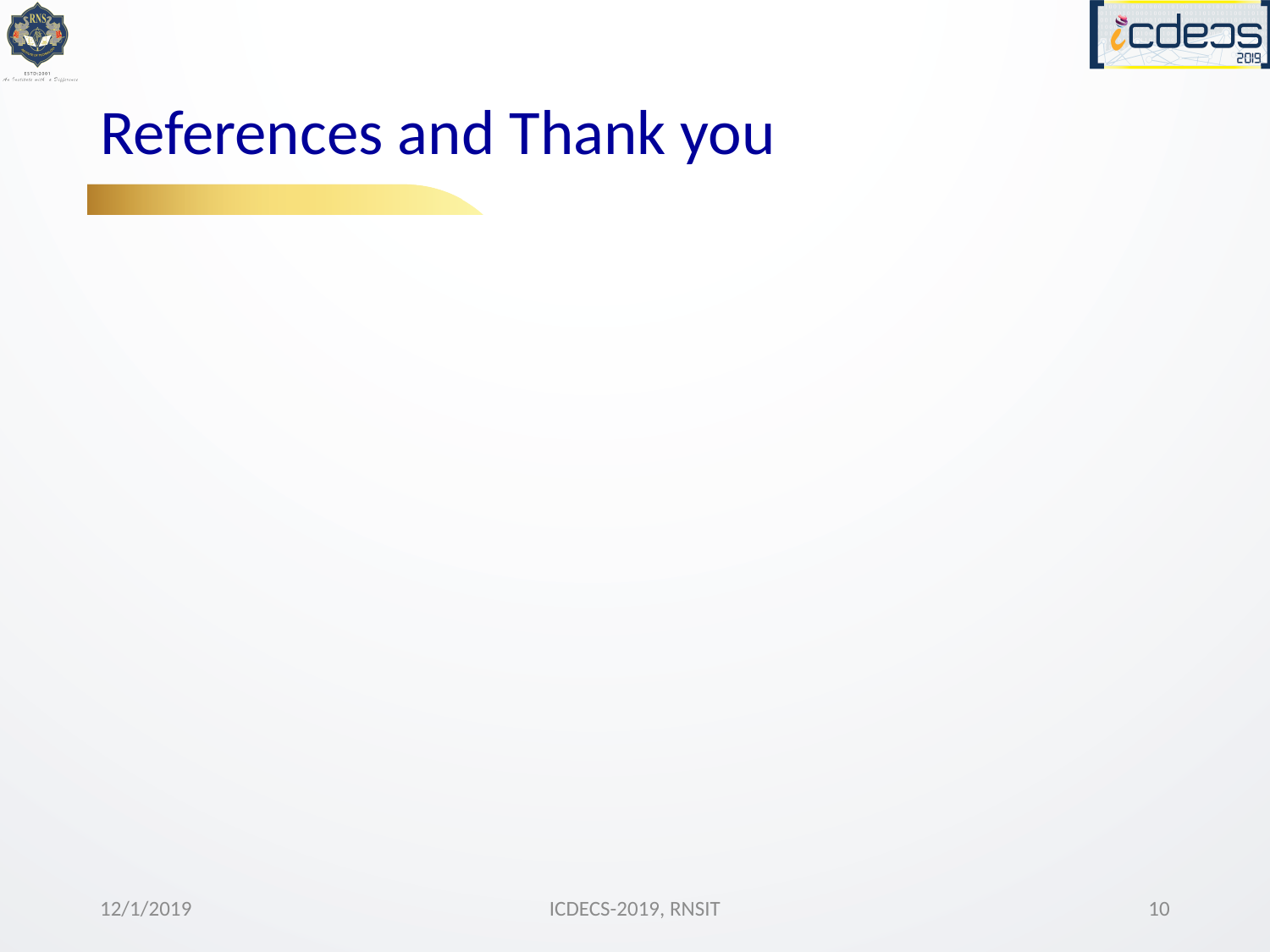

# References and Thank you

12/1/2019
ICDECS-2019, RNSIT
10